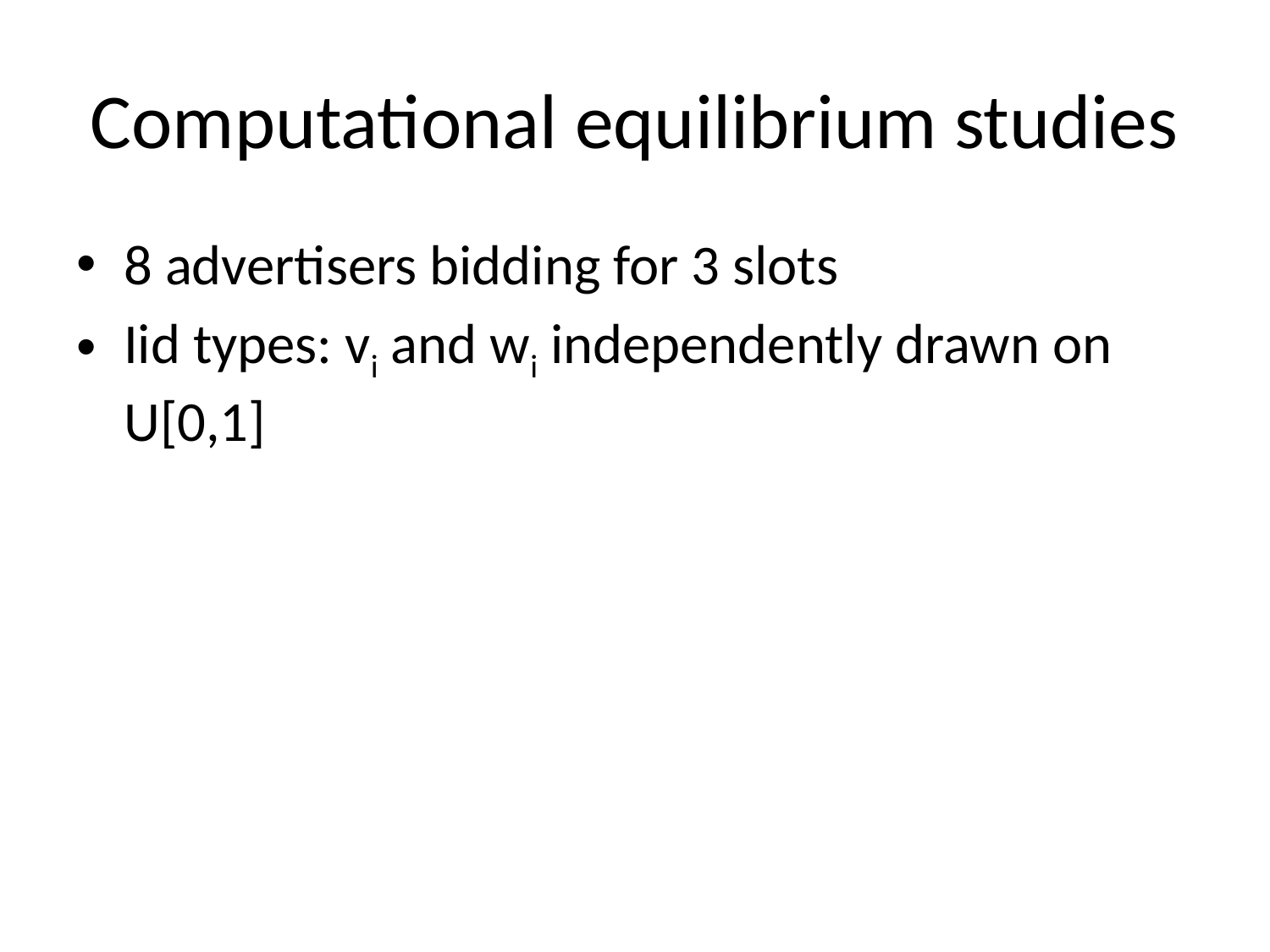

# Computational equilibrium studies
8 advertisers bidding for 3 slots
Iid types: vi and wi independently drawn on U[0,1]